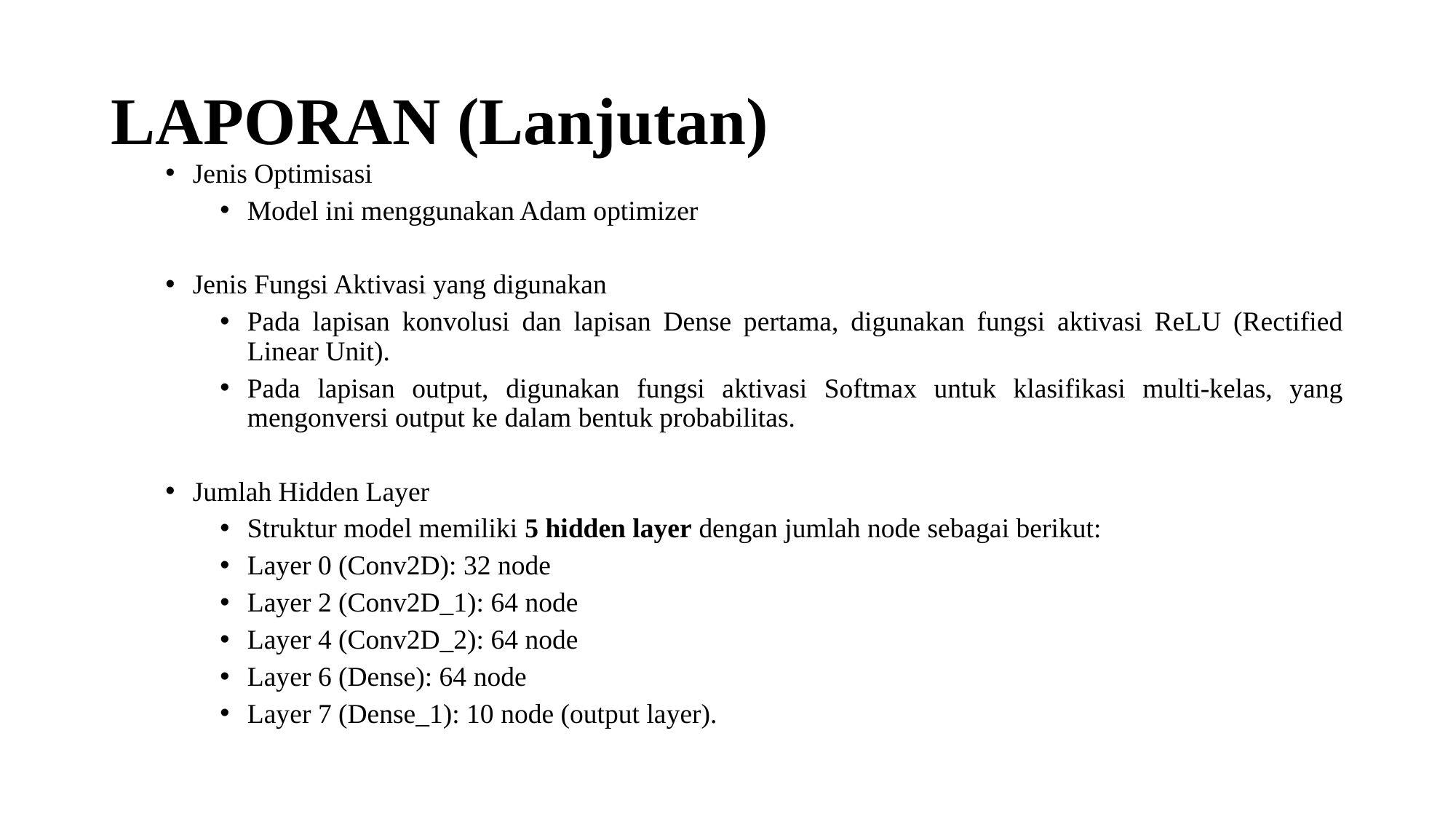

# LAPORAN (Lanjutan)
Jenis Optimisasi
Model ini menggunakan Adam optimizer

Jenis Fungsi Aktivasi yang digunakan
Pada lapisan konvolusi dan lapisan Dense pertama, digunakan fungsi aktivasi ReLU (Rectified Linear Unit).
Pada lapisan output, digunakan fungsi aktivasi Softmax untuk klasifikasi multi-kelas, yang mengonversi output ke dalam bentuk probabilitas.

Jumlah Hidden Layer
Struktur model memiliki 5 hidden layer dengan jumlah node sebagai berikut:
Layer 0 (Conv2D): 32 node
Layer 2 (Conv2D_1): 64 node
Layer 4 (Conv2D_2): 64 node
Layer 6 (Dense): 64 node
Layer 7 (Dense_1): 10 node (output layer).